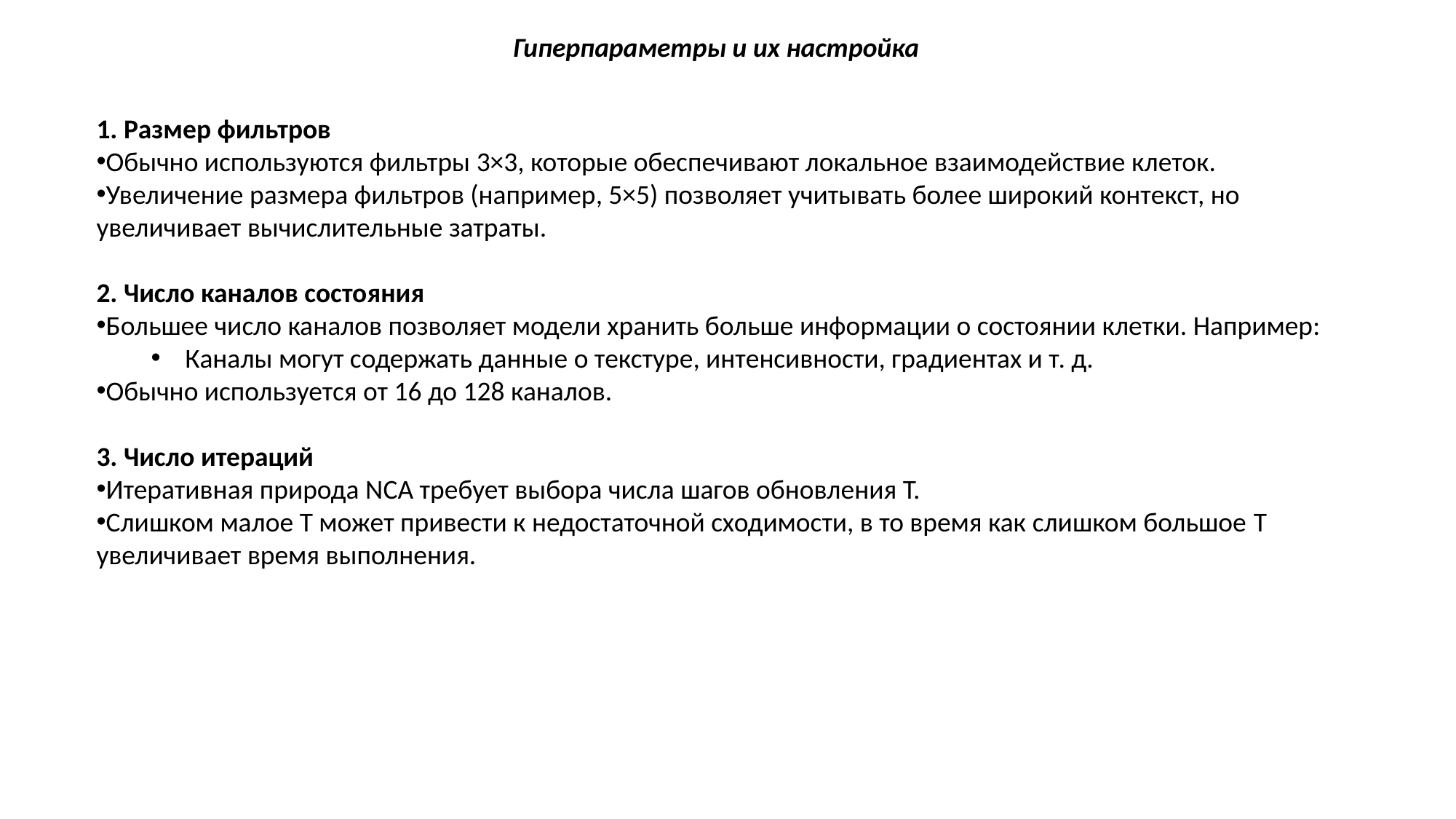

Гиперпараметры и их настройка
1. Размер фильтров
Обычно используются фильтры 3×3, которые обеспечивают локальное взаимодействие клеток.
Увеличение размера фильтров (например, 5×5) позволяет учитывать более широкий контекст, но увеличивает вычислительные затраты.

2. Число каналов состояния
Большее число каналов позволяет модели хранить больше информации о состоянии клетки. Например:
Каналы могут содержать данные о текстуре, интенсивности, градиентах и т. д.
Обычно используется от 16 до 128 каналов.

3. Число итераций
Итеративная природа NCA требует выбора числа шагов обновления T.
Слишком малое T может привести к недостаточной сходимости, в то время как слишком большое T увеличивает время выполнения.